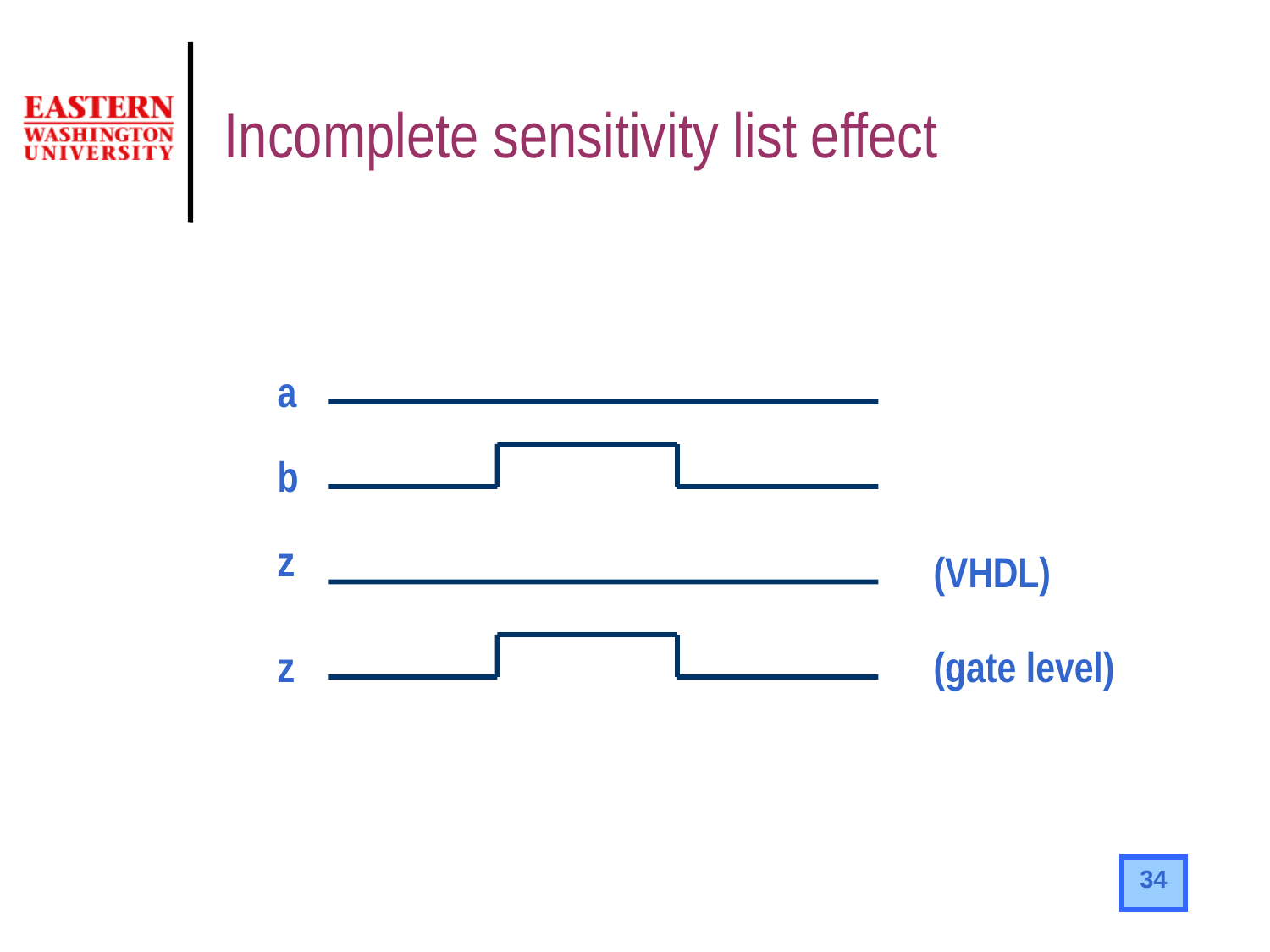

# Incomplete sensitivity list effect
a

b

z
(VHDL)

z
(gate level)

34